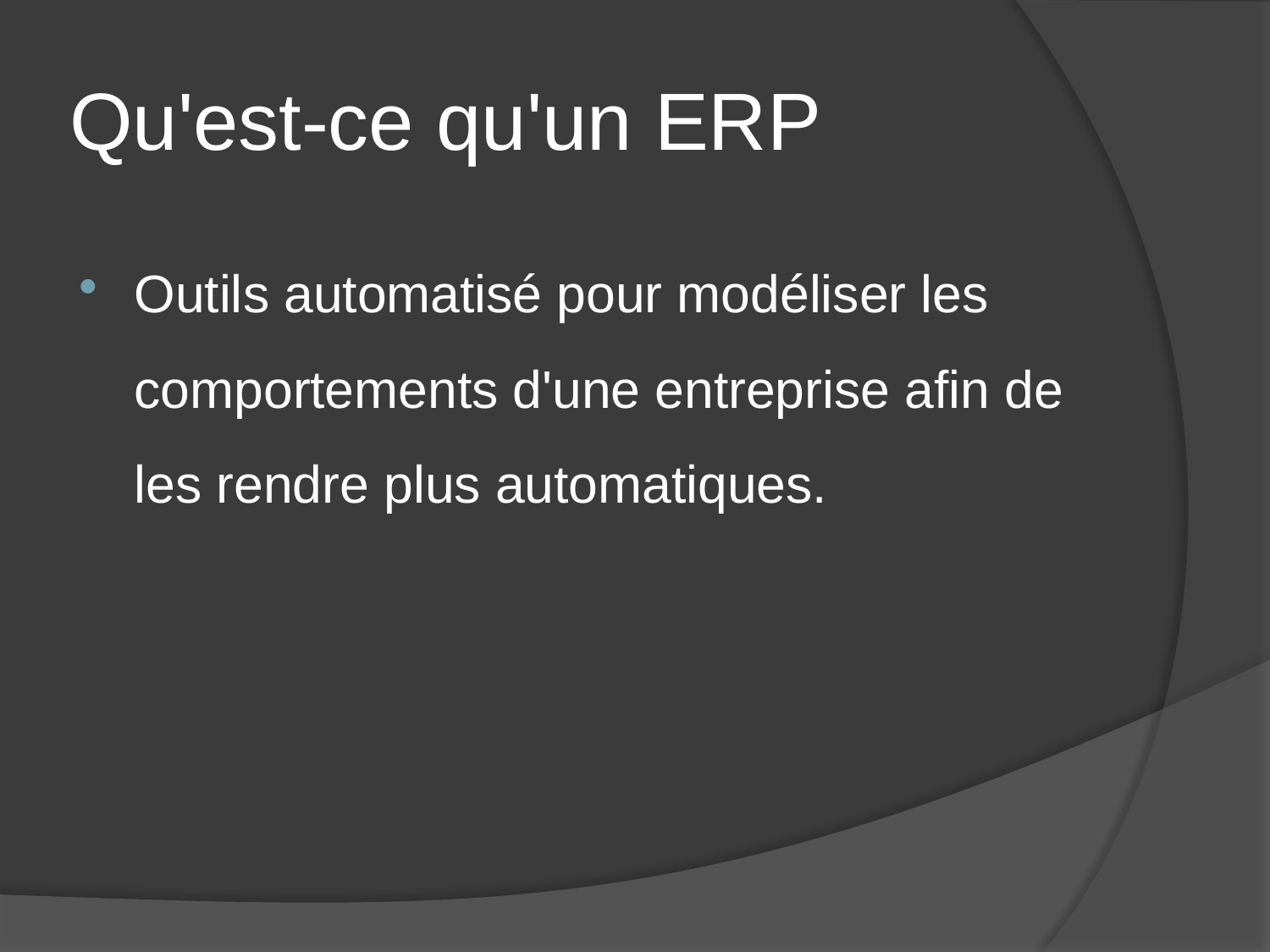

# Qu'est-ce qu'un ERP
Outils automatisé pour modéliser les comportements d'une entreprise afin de les rendre plus automatiques.